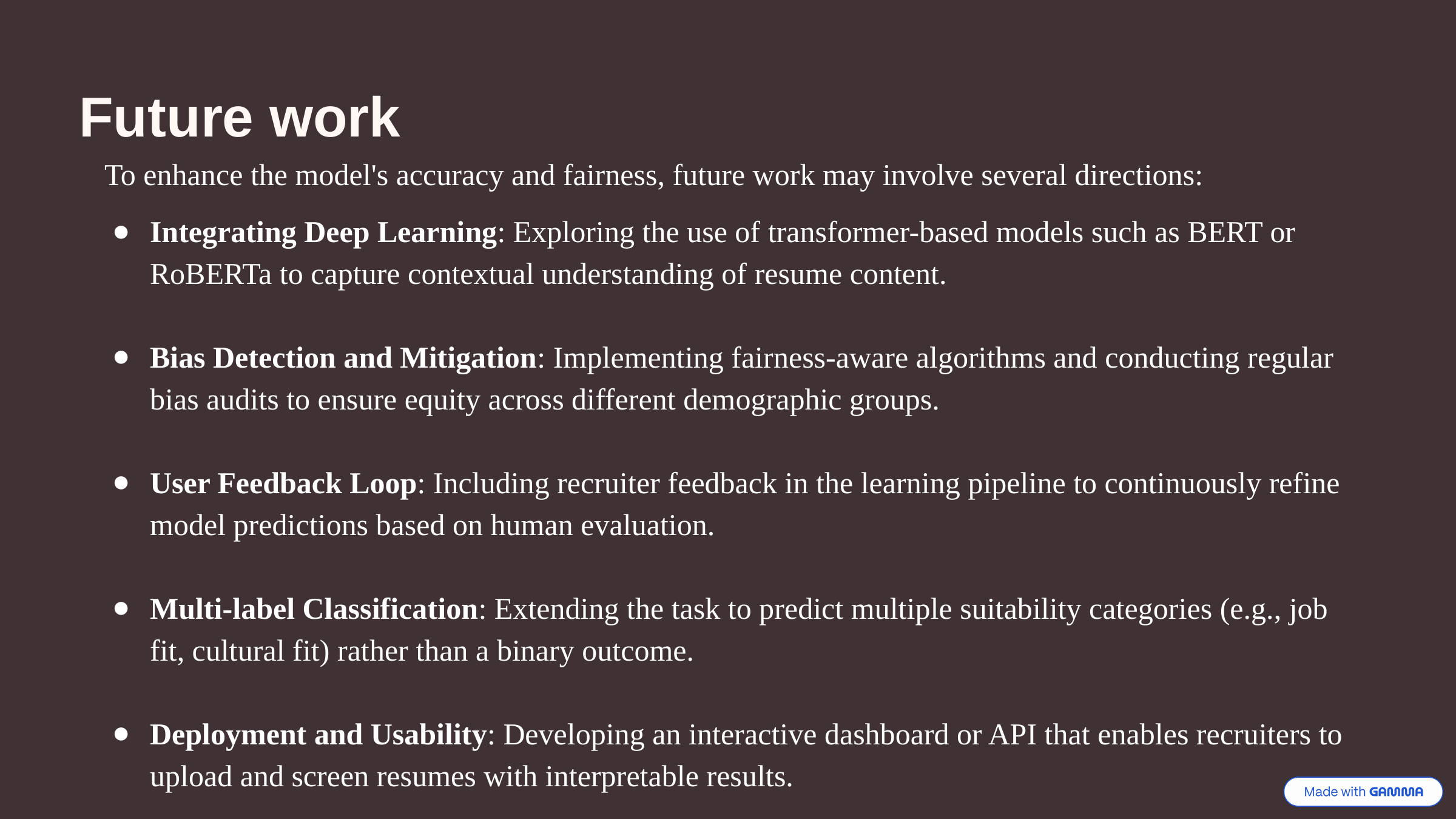

Future work
To enhance the model's accuracy and fairness, future work may involve several directions:
Integrating Deep Learning: Exploring the use of transformer-based models such as BERT or RoBERTa to capture contextual understanding of resume content.
Bias Detection and Mitigation: Implementing fairness-aware algorithms and conducting regular bias audits to ensure equity across different demographic groups.
User Feedback Loop: Including recruiter feedback in the learning pipeline to continuously refine model predictions based on human evaluation.
Multi-label Classification: Extending the task to predict multiple suitability categories (e.g., job fit, cultural fit) rather than a binary outcome.
Deployment and Usability: Developing an interactive dashboard or API that enables recruiters to upload and screen resumes with interpretable results.